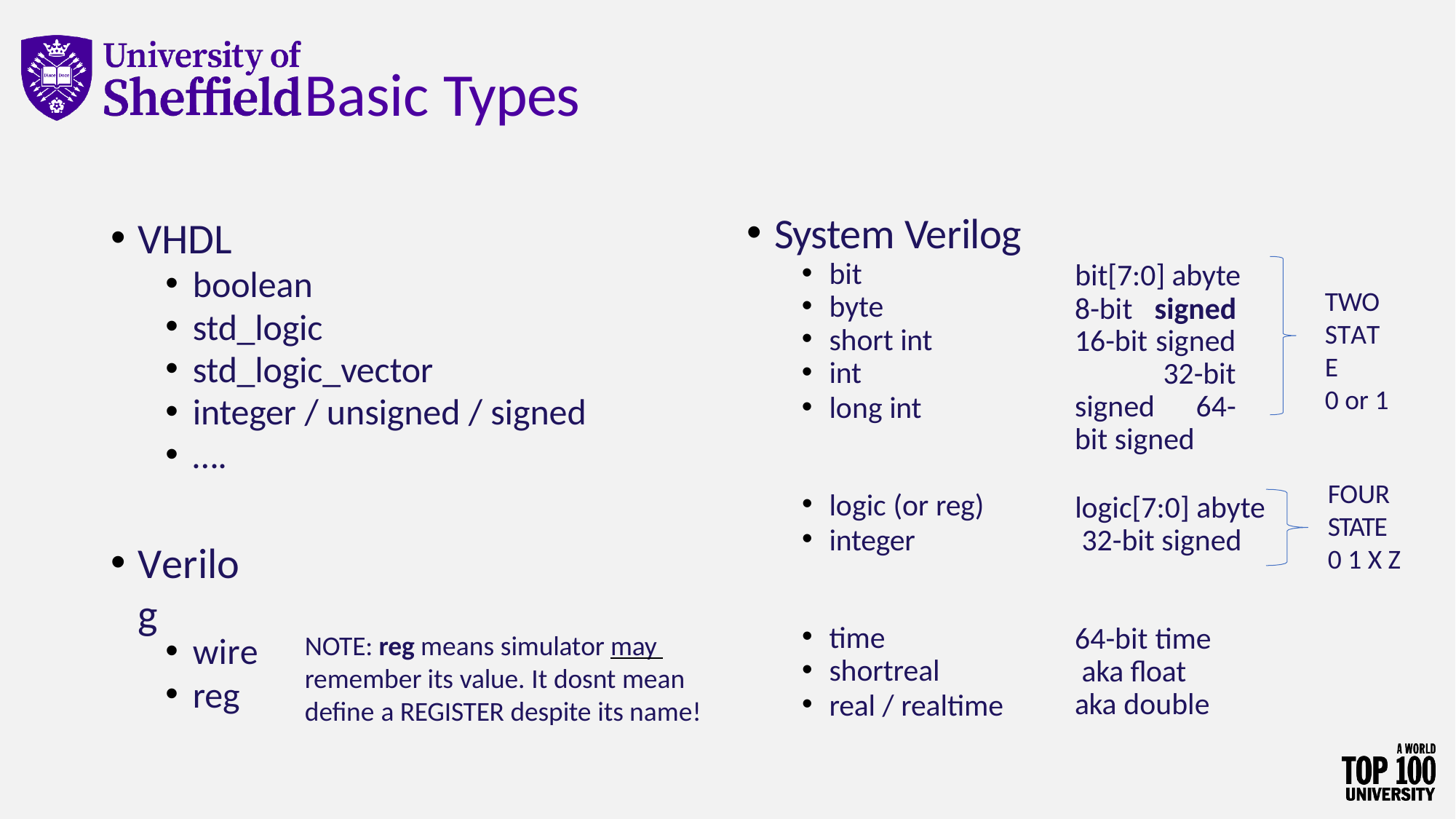

# Basic Types
System Verilog
bit
byte
short int
int
long int
VHDL
boolean
std_logic
std_logic_vector
integer / unsigned / signed
….
bit[7:0] abyte

TWO  STATE
0 or 1
8-bit	signed
16-bit signed  32-bit signed  64-bit signed
FOUR  STATE  0 1 X Z
logic (or reg)
integer
logic[7:0] abyte  32-bit signed

Verilog
time
shortreal
real / realtime
64-bit time  aka float  aka double
NOTE: reg means simulator may  remember its value. It dosnt mean  define a REGISTER despite its name!
wire
reg